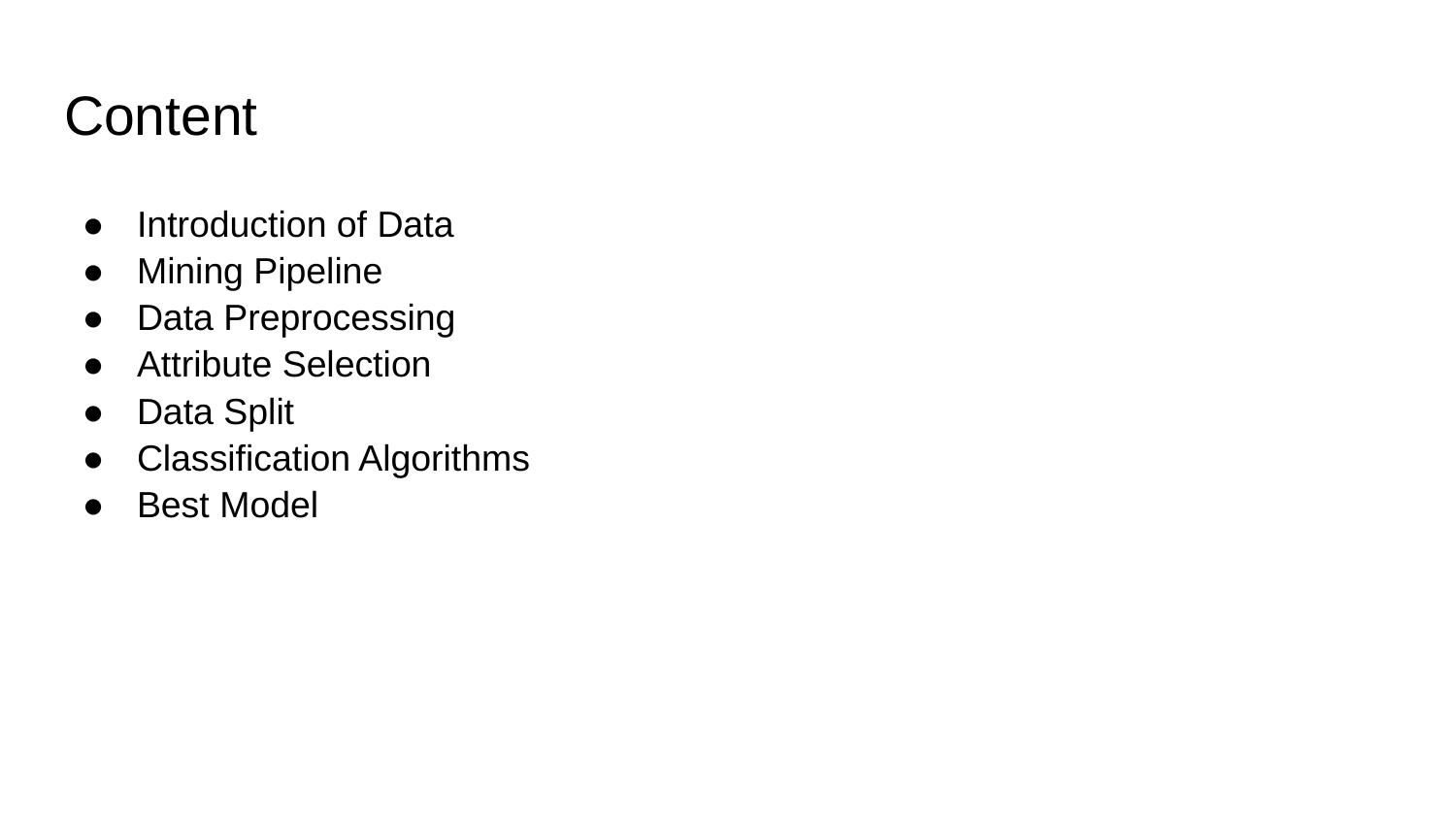

# Content
Introduction of Data
Mining Pipeline
Data Preprocessing
Attribute Selection
Data Split
Classification Algorithms
Best Model